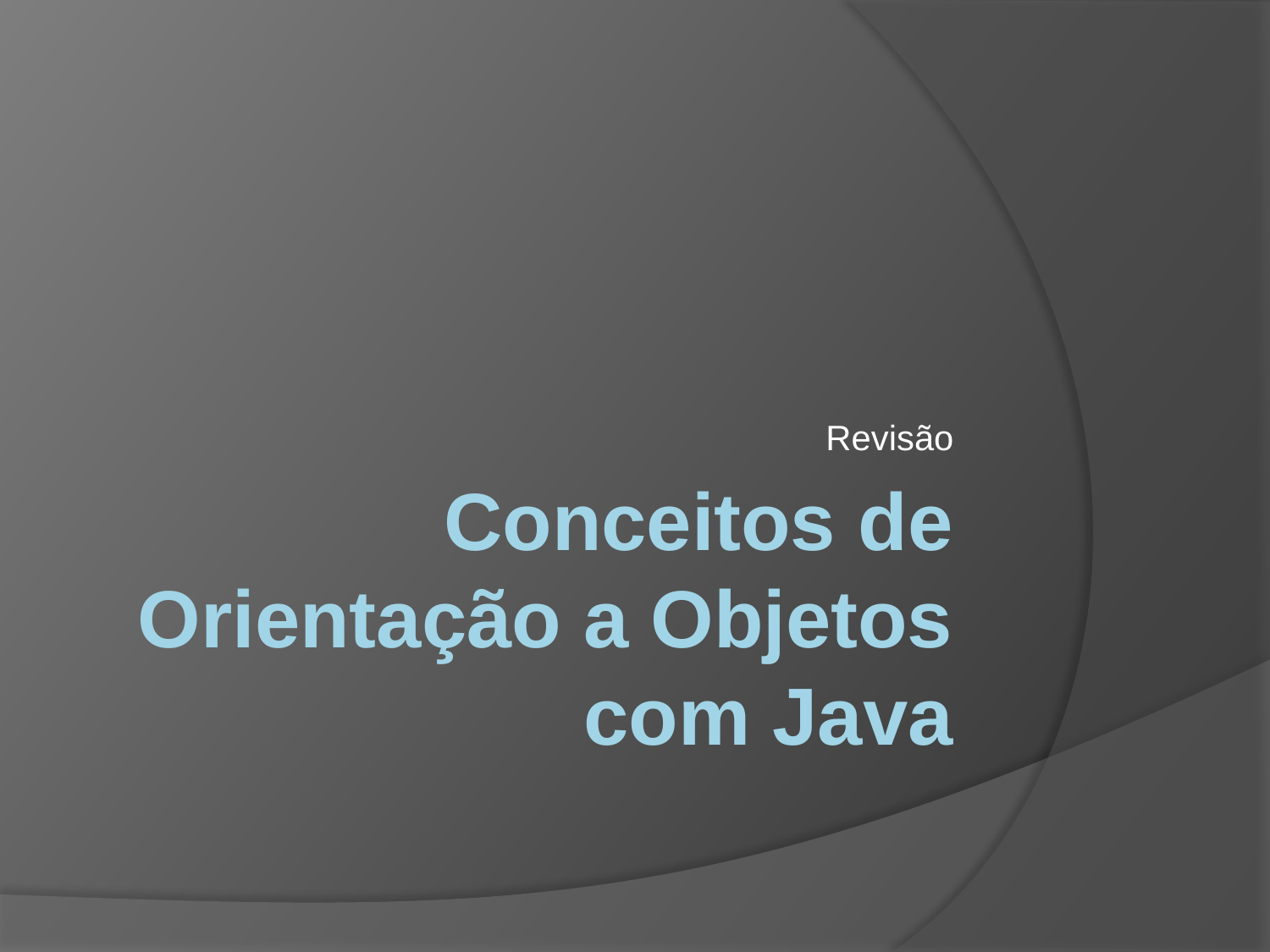

Revisão
# Conceitos de Orientação a Objetos com Java